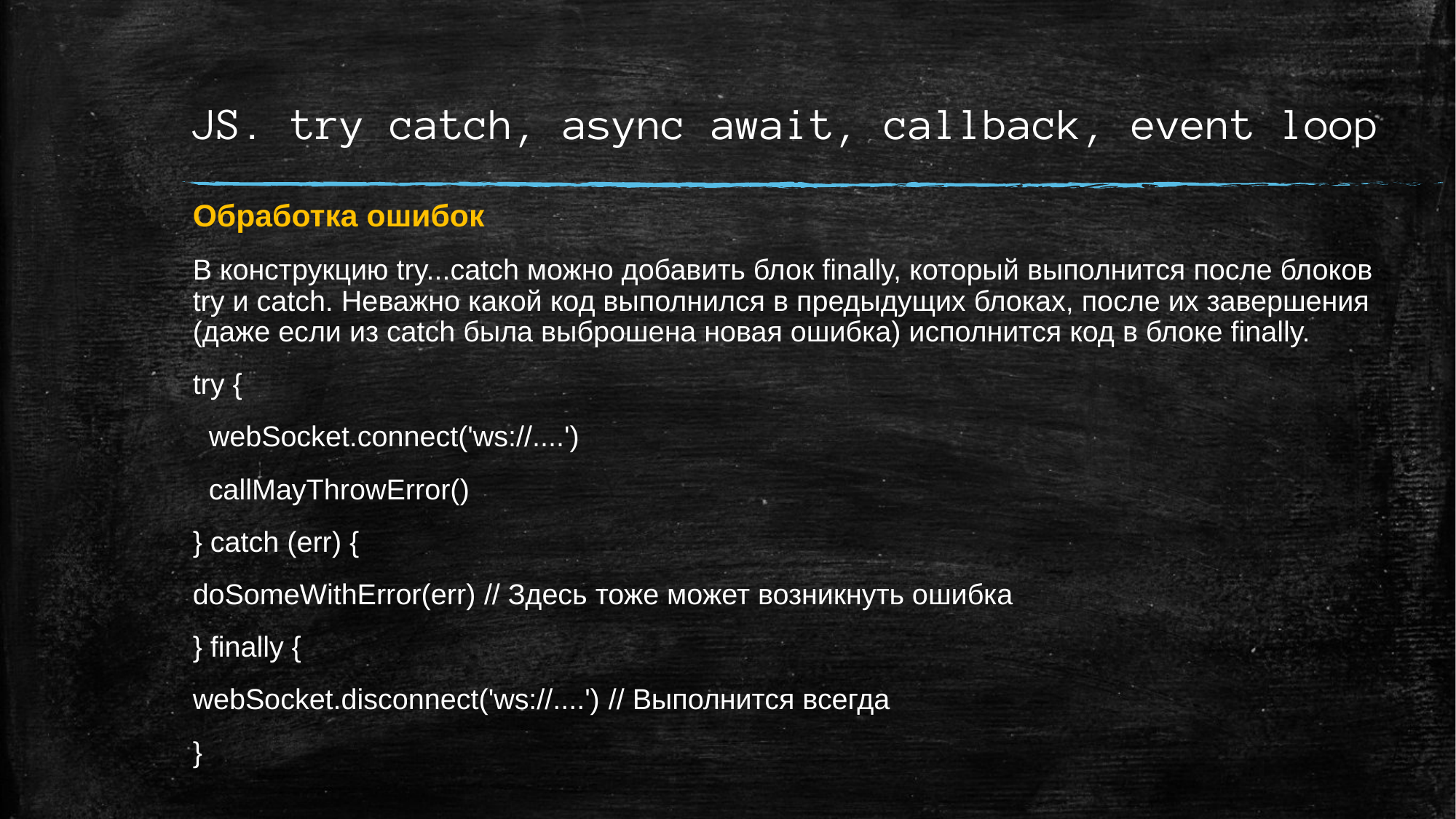

# JS. try catch, async await, callback, event loop
Обработка ошибок
В конструкцию try...catch можно добавить блок finally, который выполнится после блоков try и catch. Неважно какой код выполнился в предыдущих блоках, после их завершения (даже если из catch была выброшена новая ошибка) исполнится код в блоке finally.
try {
  webSocket.connect('ws://....')
  callMayThrowError()
} catch (err) {
doSomeWithError(err) // Здесь тоже может возникнуть ошибка
} finally {
webSocket.disconnect('ws://....') // Выполнится всегда
}